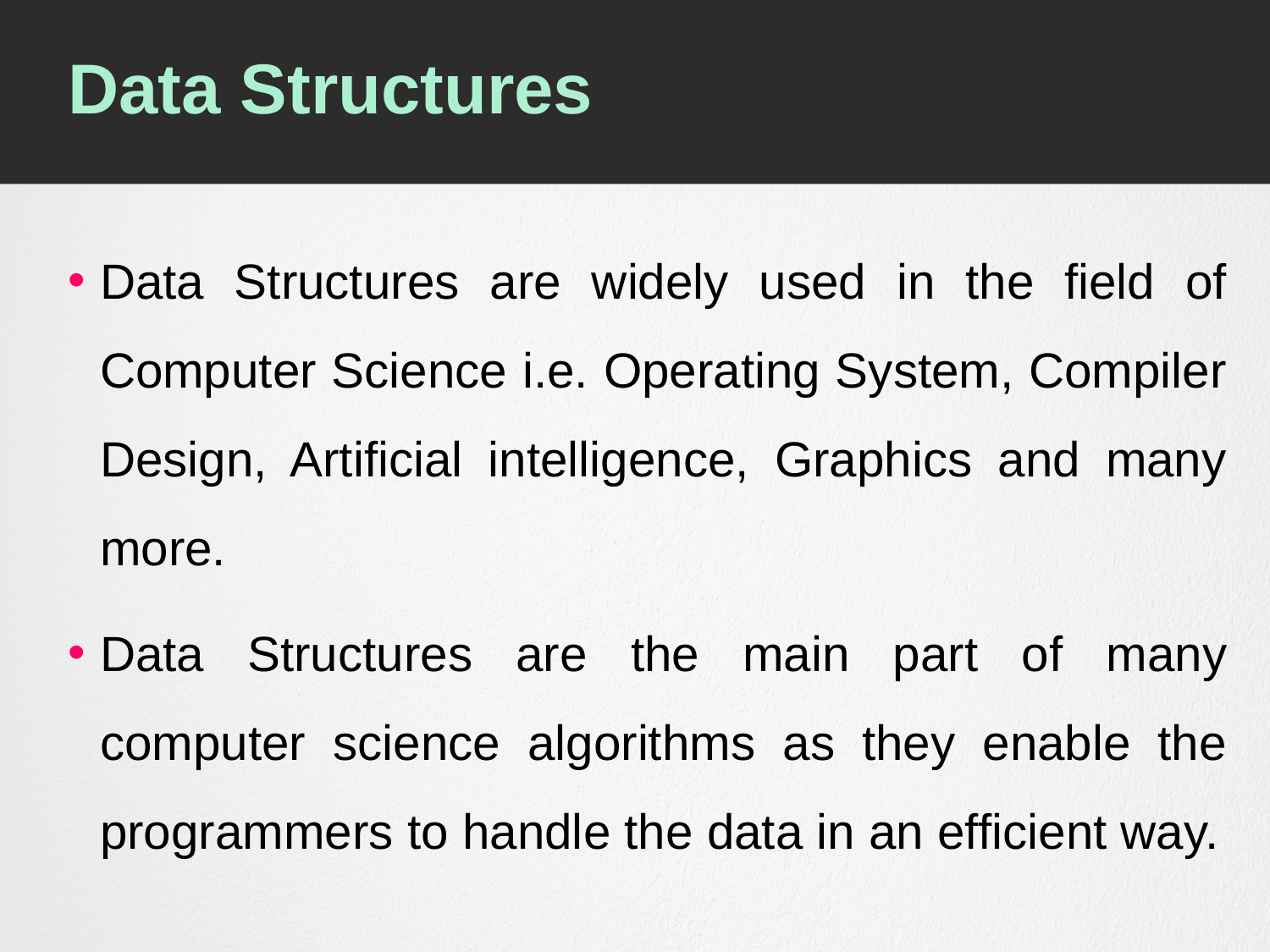

# Data Structures
Data Structures are widely used in the field of Computer Science i.e. Operating System, Compiler Design, Artificial intelligence, Graphics and many more.
Data Structures are the main part of many computer science algorithms as they enable the programmers to handle the data in an efficient way.